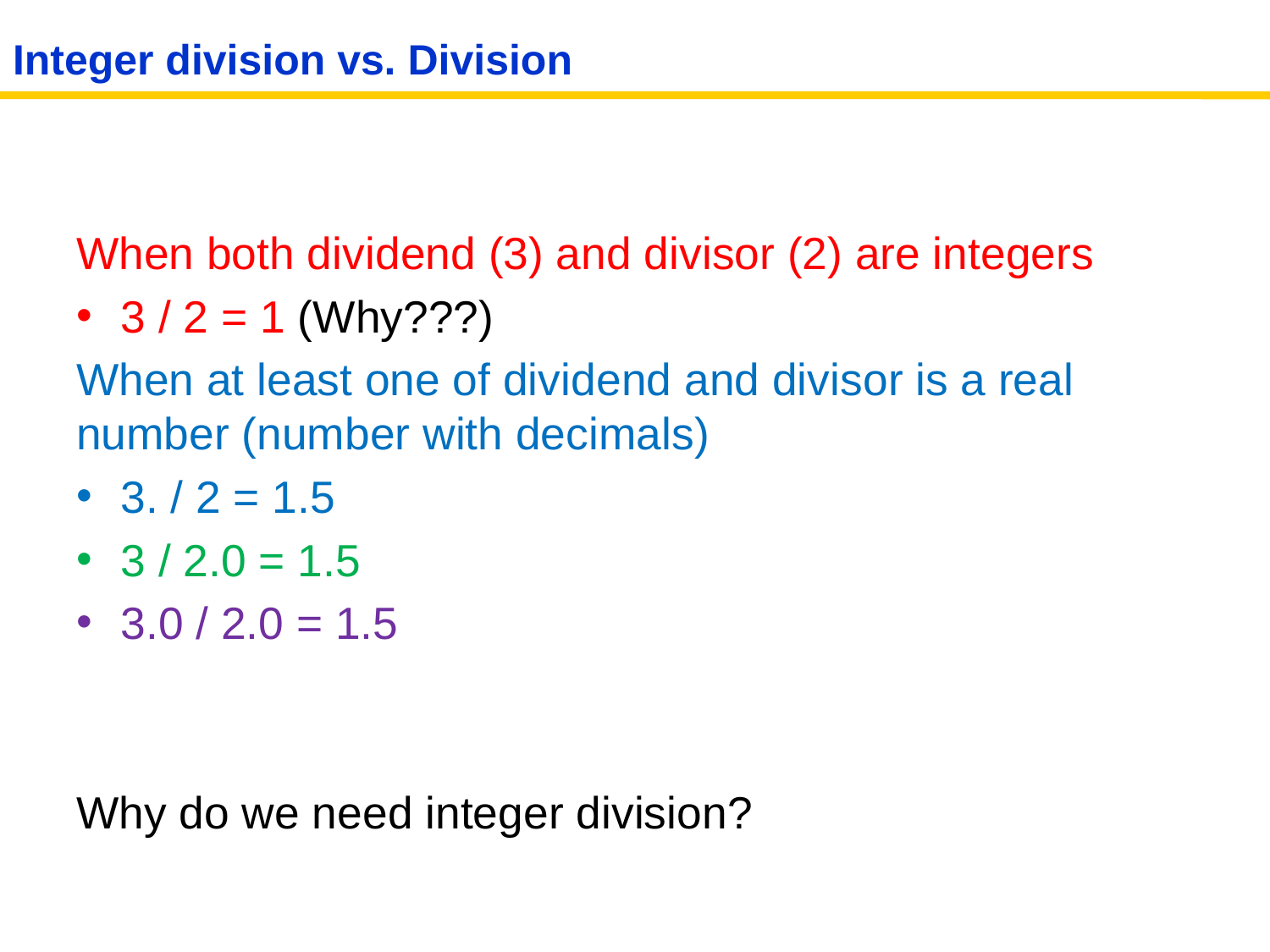

# Integer division vs. Division
When both dividend (3) and divisor (2) are integers
3 / 2 = 1 (Why???)
When at least one of dividend and divisor is a real number (number with decimals)
3. / 2 = 1.5
3 / 2.0 = 1.5
3.0 / 2.0 = 1.5

Why do we need integer division?